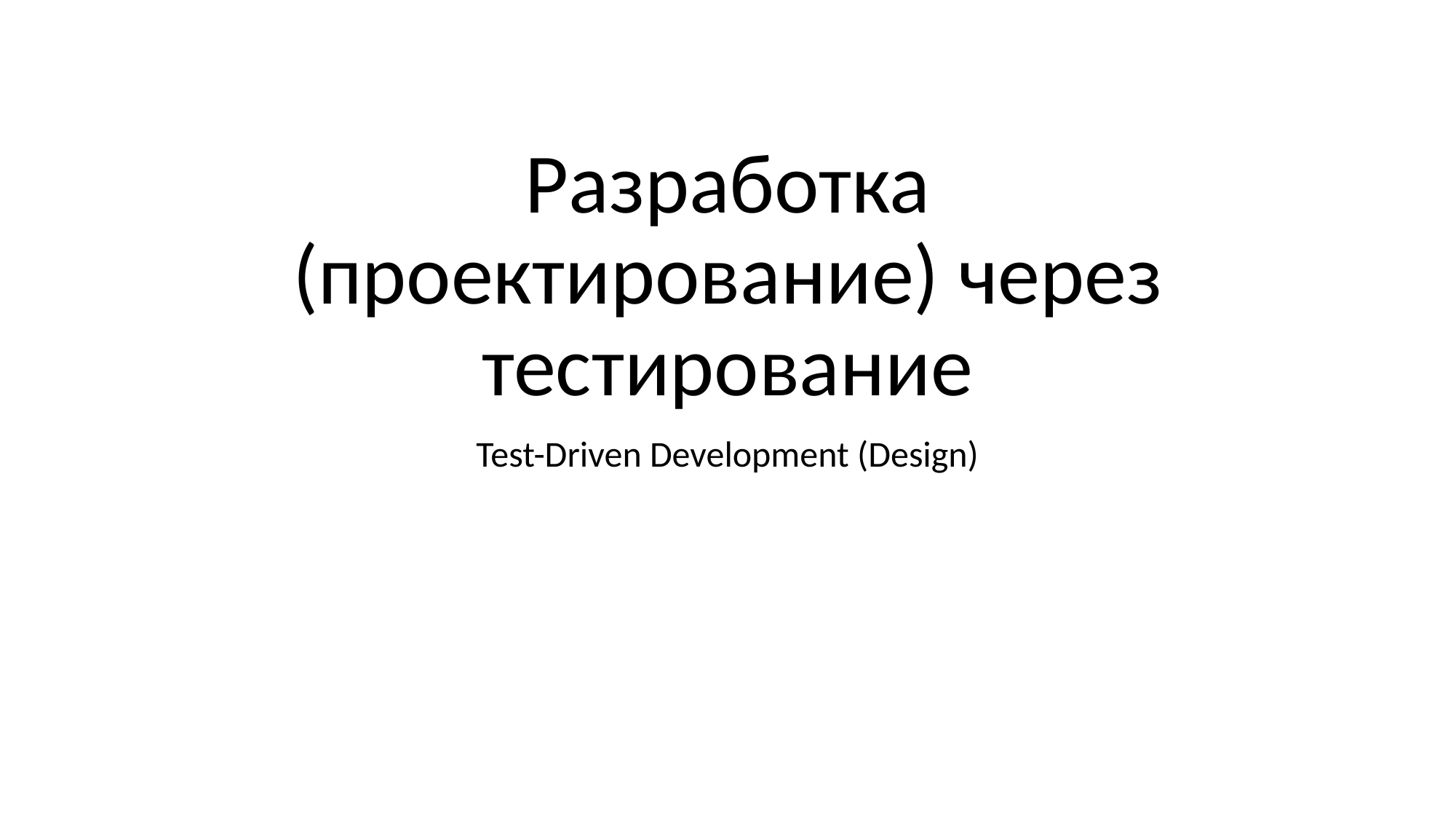

# Разработка (проектирование) через тестирование
Test-Driven Development (Design)